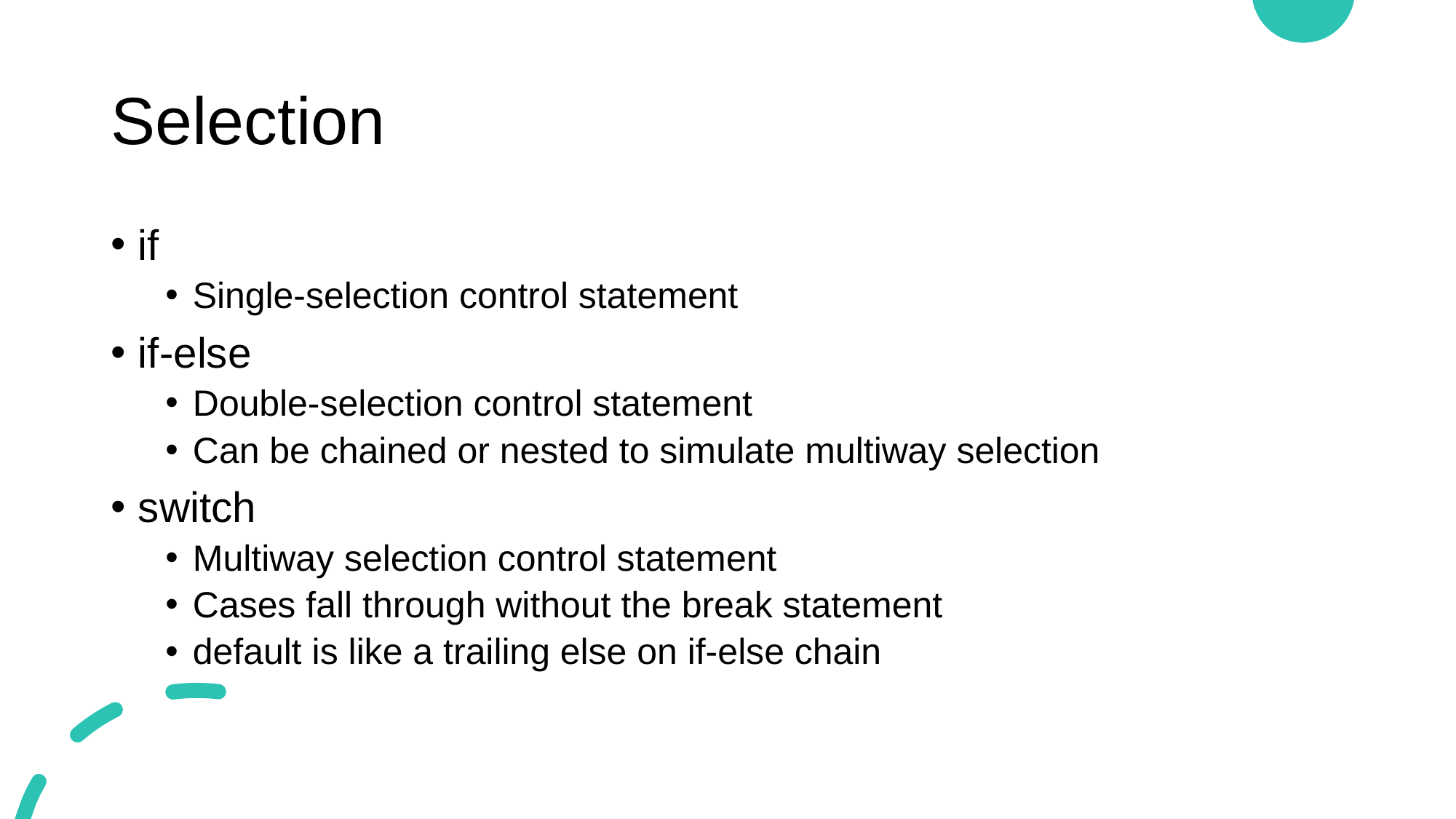

# Selection
if
Single-selection control statement
if-else
Double-selection control statement
Can be chained or nested to simulate multiway selection
switch
Multiway selection control statement
Cases fall through without the break statement
default is like a trailing else on if-else chain